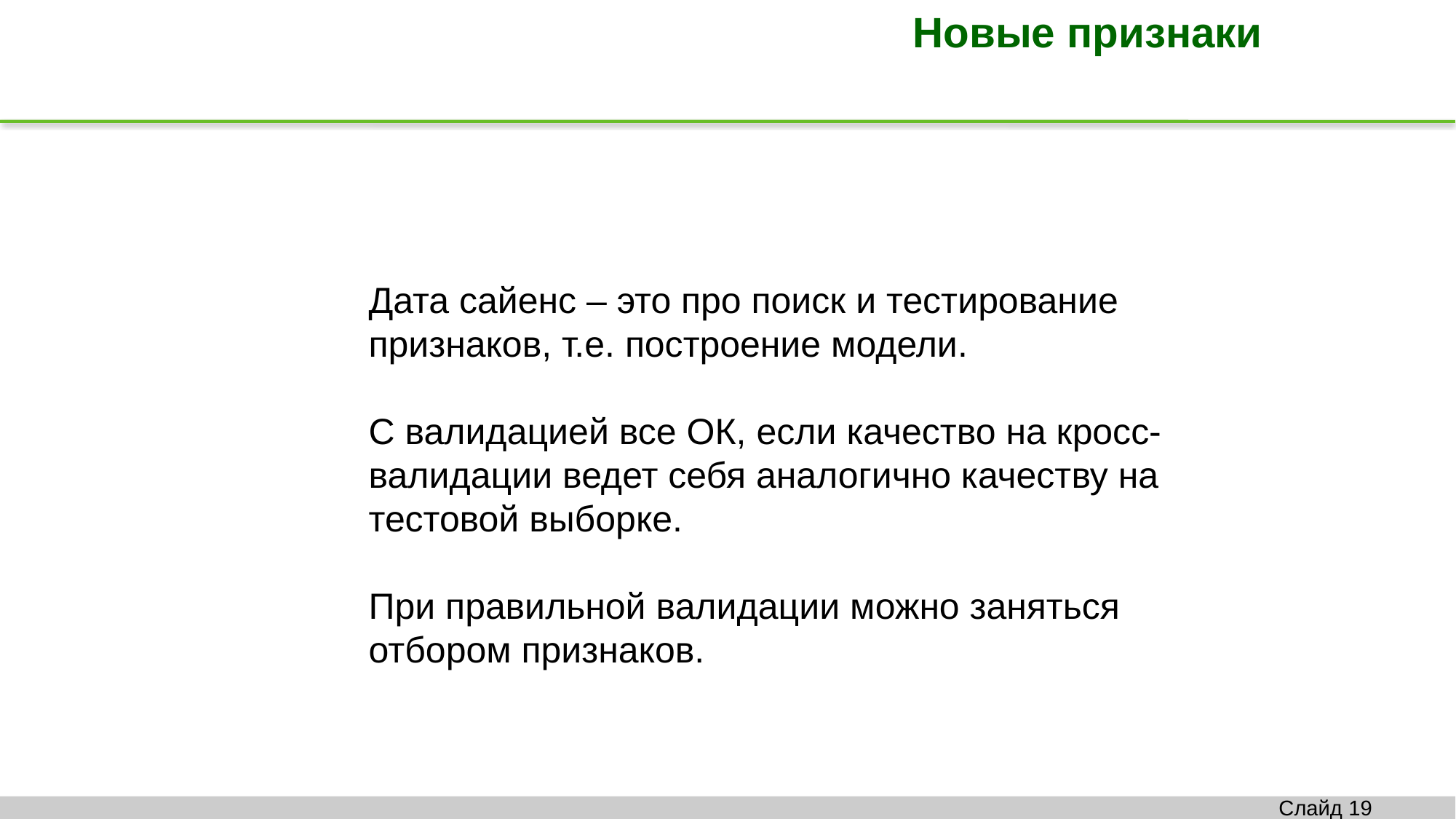

Новые признаки
Дата сайенс – это про поиск и тестирование признаков, т.е. построение модели.

С валидацией все ОК, если качество на кросс-валидации ведет себя аналогично качеству на тестовой выборке.

При правильной валидации можно заняться отбором признаков.